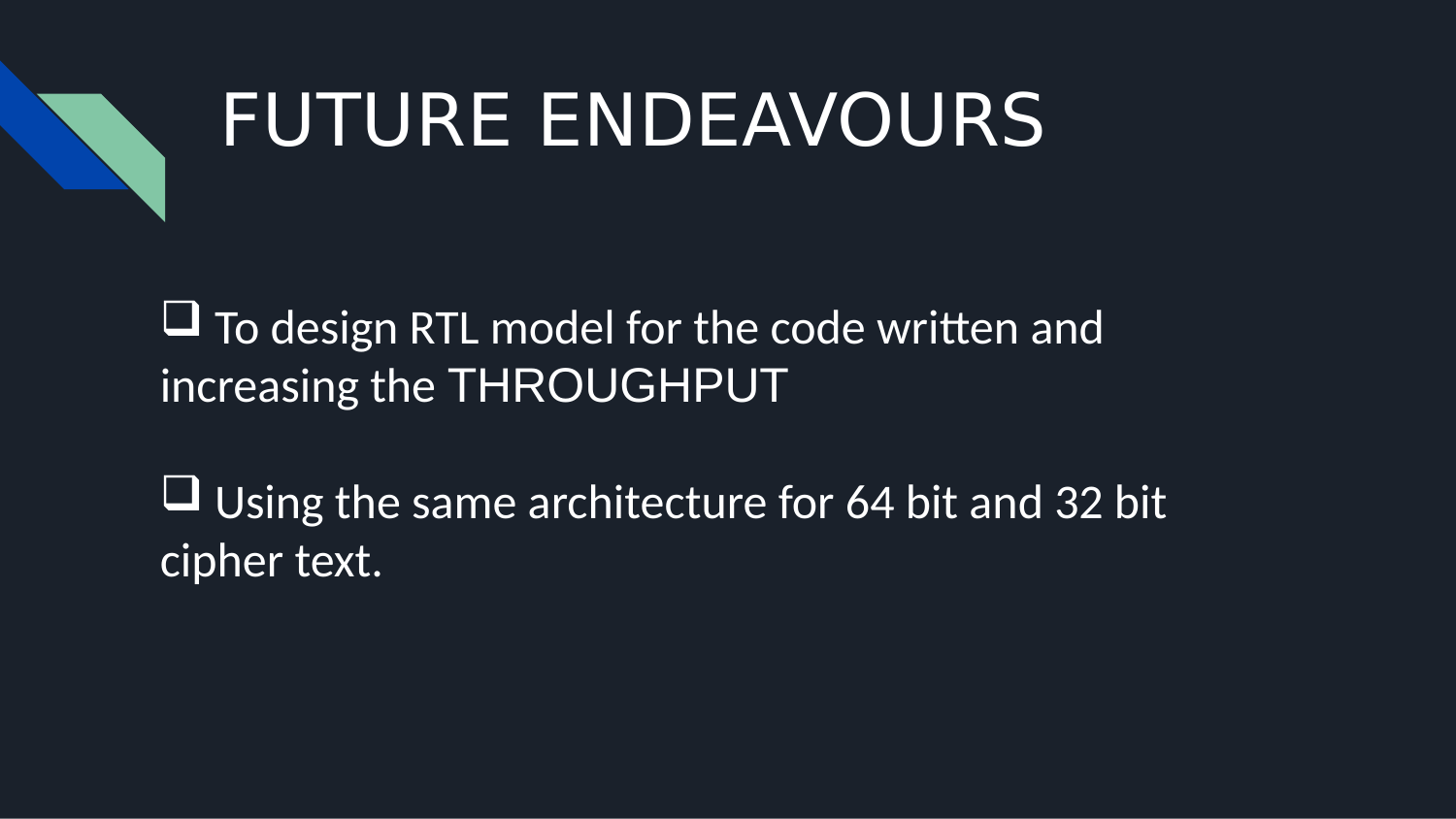

# FUTURE ENDEAVOURS

 To design RTL model for the code written and increasing the THROUGHPUT

 Using the same architecture for 64 bit and 32 bit cipher text.